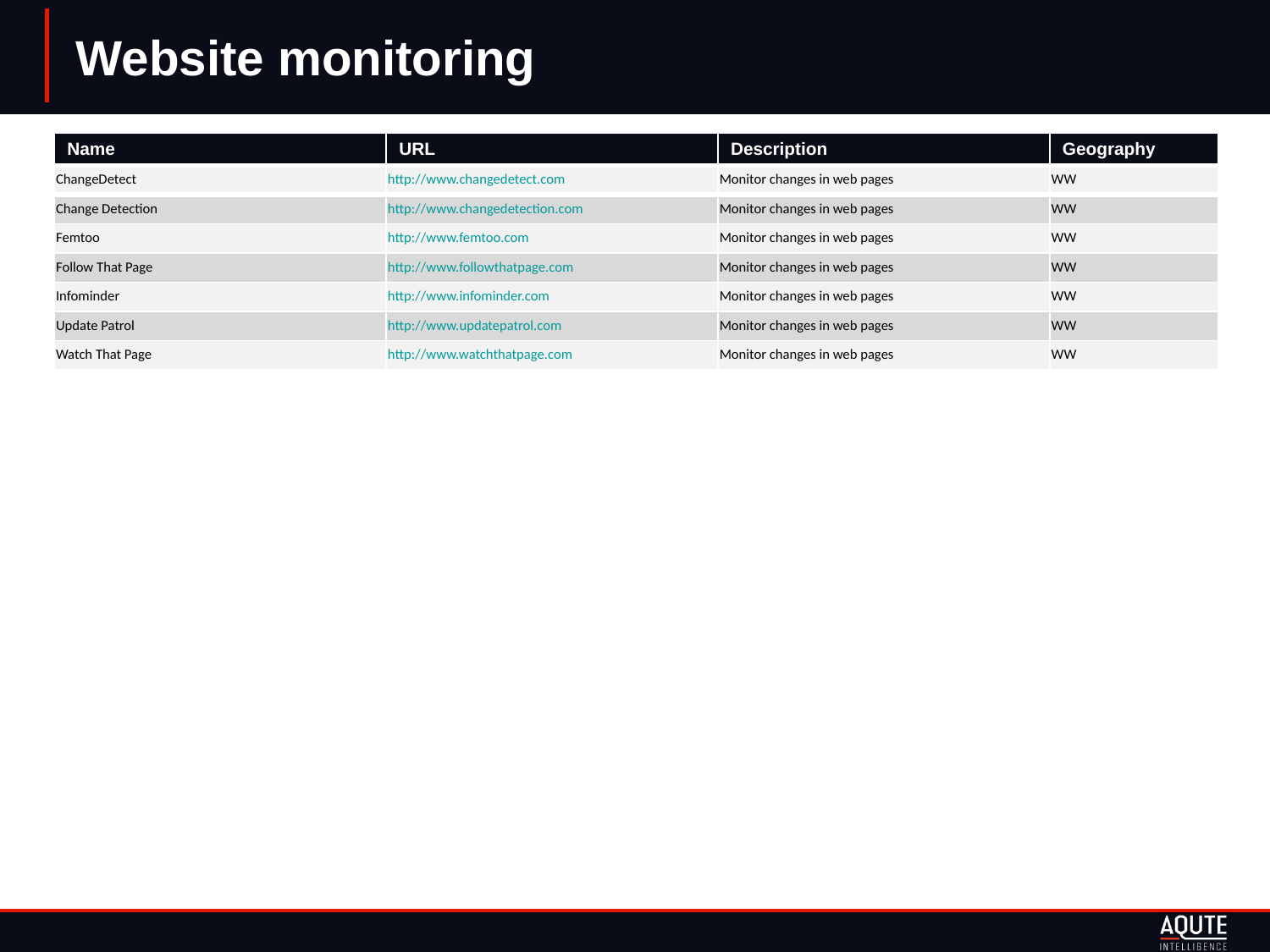

# Website monitoring
| Name | URL | Description | Geography |
| --- | --- | --- | --- |
| ChangeDetect | http://www.changedetect.com | Monitor changes in web pages | WW |
| Change Detection | http://www.changedetection.com | Monitor changes in web pages | WW |
| Femtoo | http://www.femtoo.com | Monitor changes in web pages | WW |
| Follow That Page | http://www.followthatpage.com | Monitor changes in web pages | WW |
| Infominder | http://www.infominder.com | Monitor changes in web pages | WW |
| Update Patrol | http://www.updatepatrol.com | Monitor changes in web pages | WW |
| Watch That Page | http://www.watchthatpage.com | Monitor changes in web pages | WW |